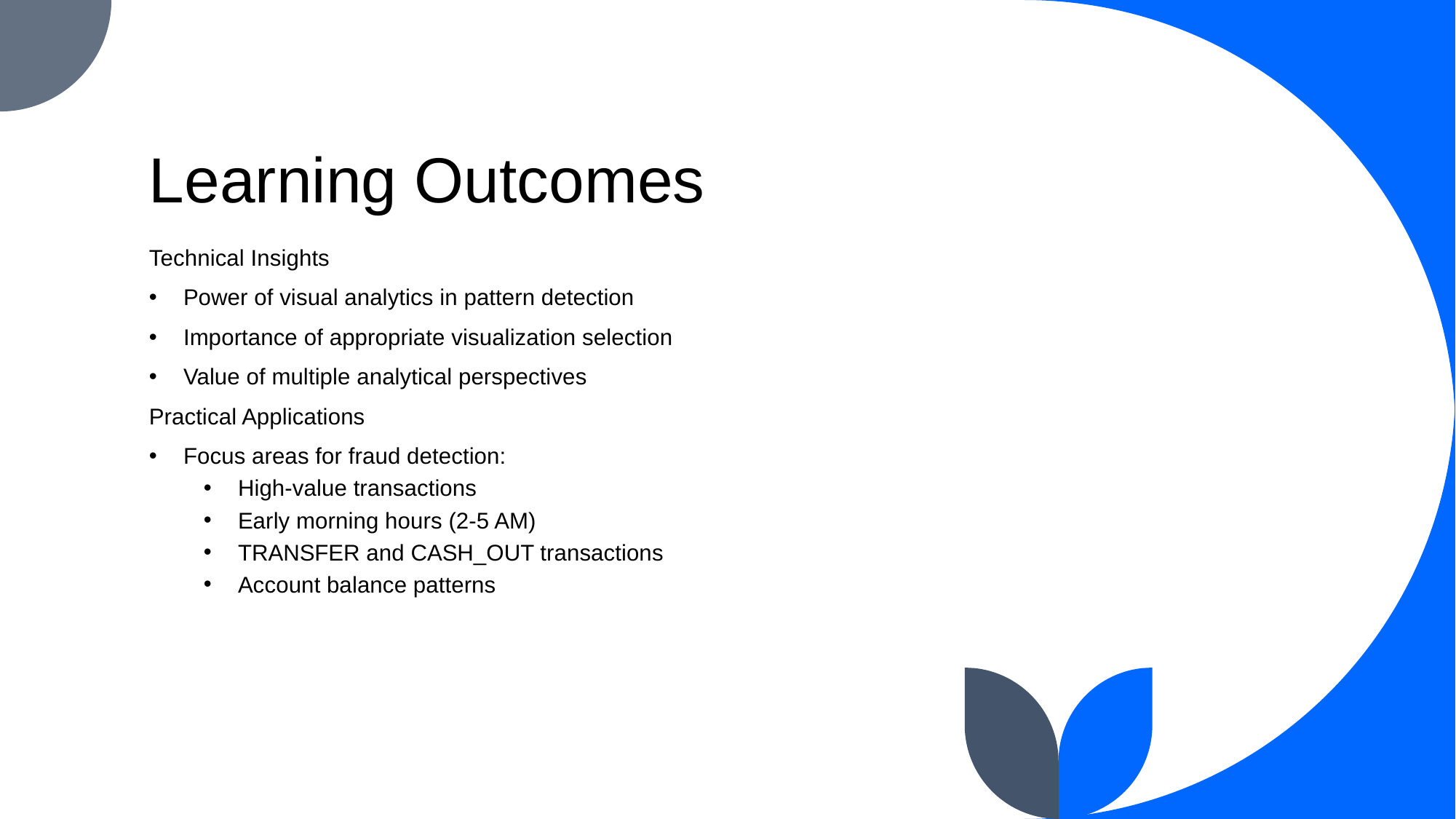

# Learning Outcomes
Technical Insights
Power of visual analytics in pattern detection
Importance of appropriate visualization selection
Value of multiple analytical perspectives
Practical Applications
Focus areas for fraud detection:
High-value transactions
Early morning hours (2-5 AM)
TRANSFER and CASH_OUT transactions
Account balance patterns